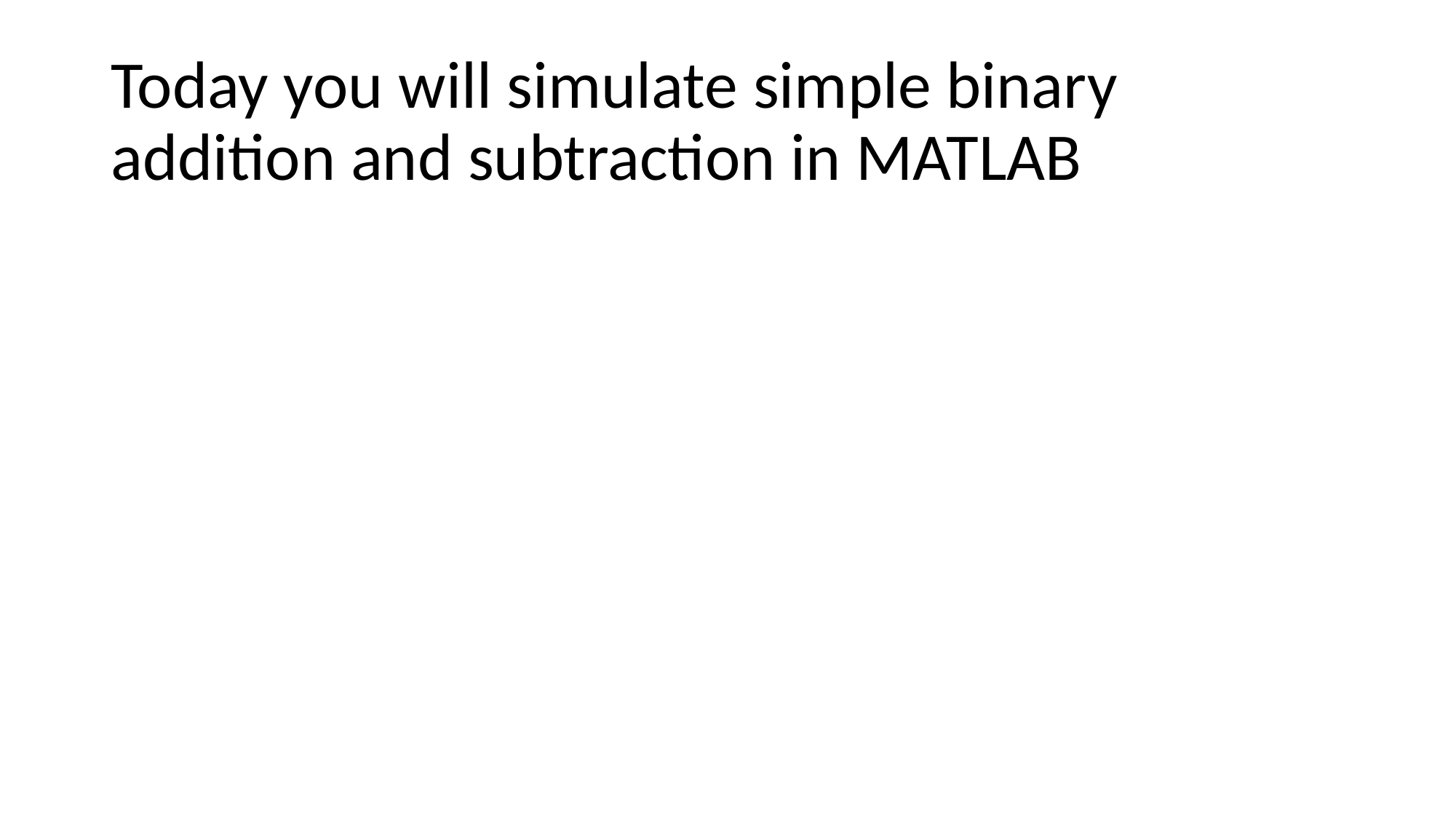

# Today you will simulate simple binary addition and subtraction in MATLAB